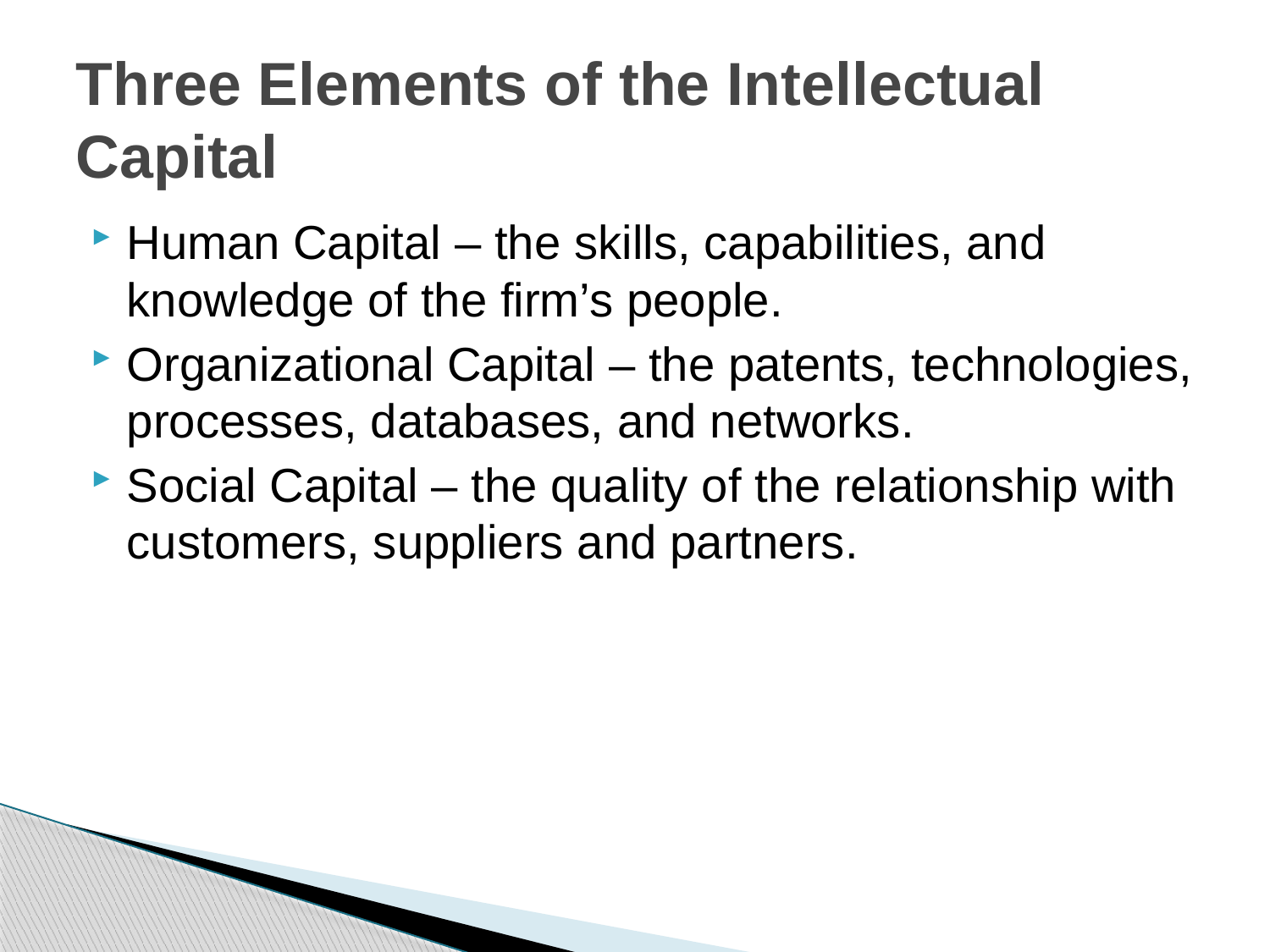

# Three Elements of the Intellectual Capital
Human Capital – the skills, capabilities, and knowledge of the firm’s people.
Organizational Capital – the patents, technologies, processes, databases, and networks.
Social Capital – the quality of the relationship with customers, suppliers and partners.